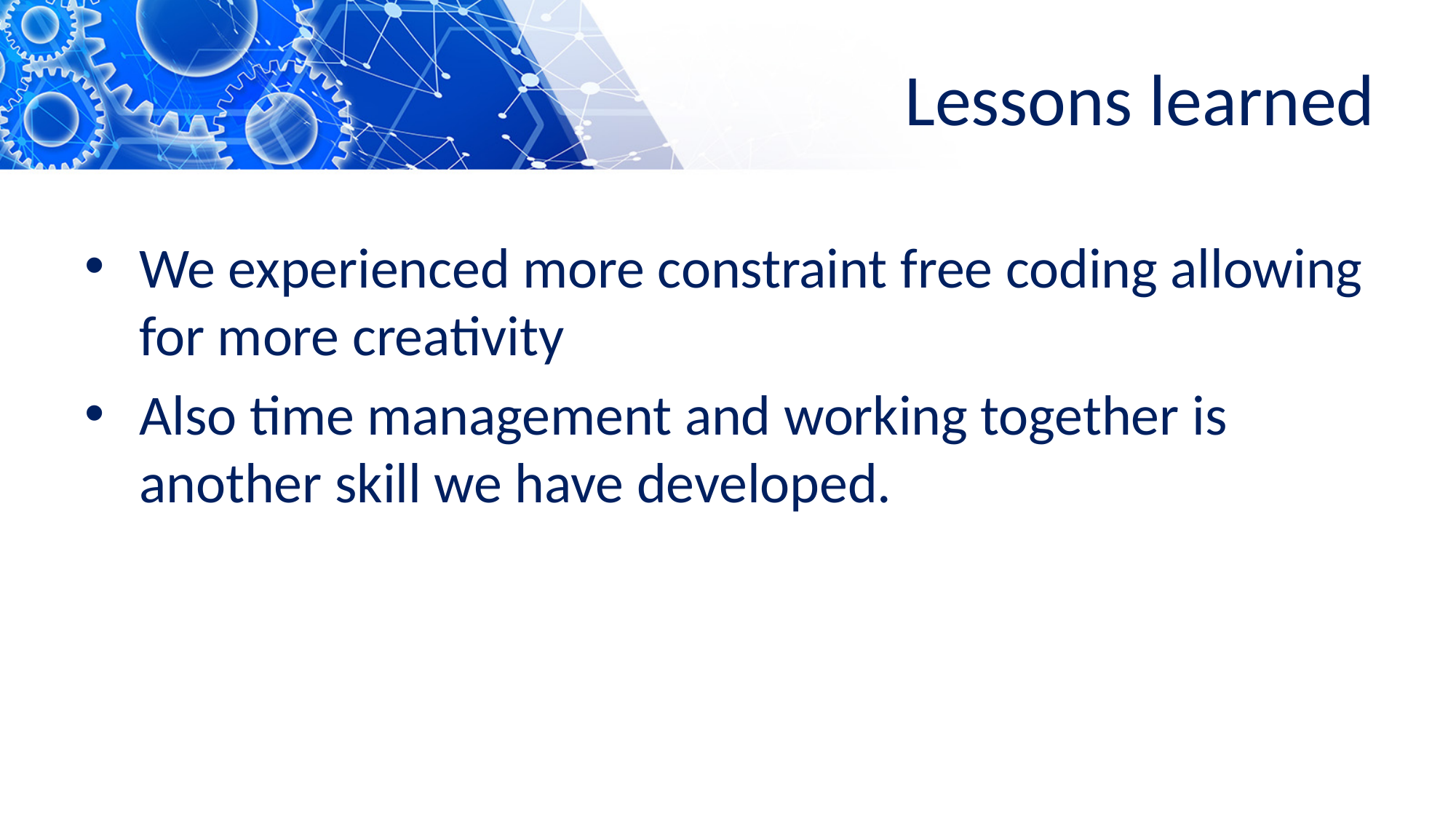

# Lessons learned
We experienced more constraint free coding allowing for more creativity
Also time management and working together is another skill we have developed.